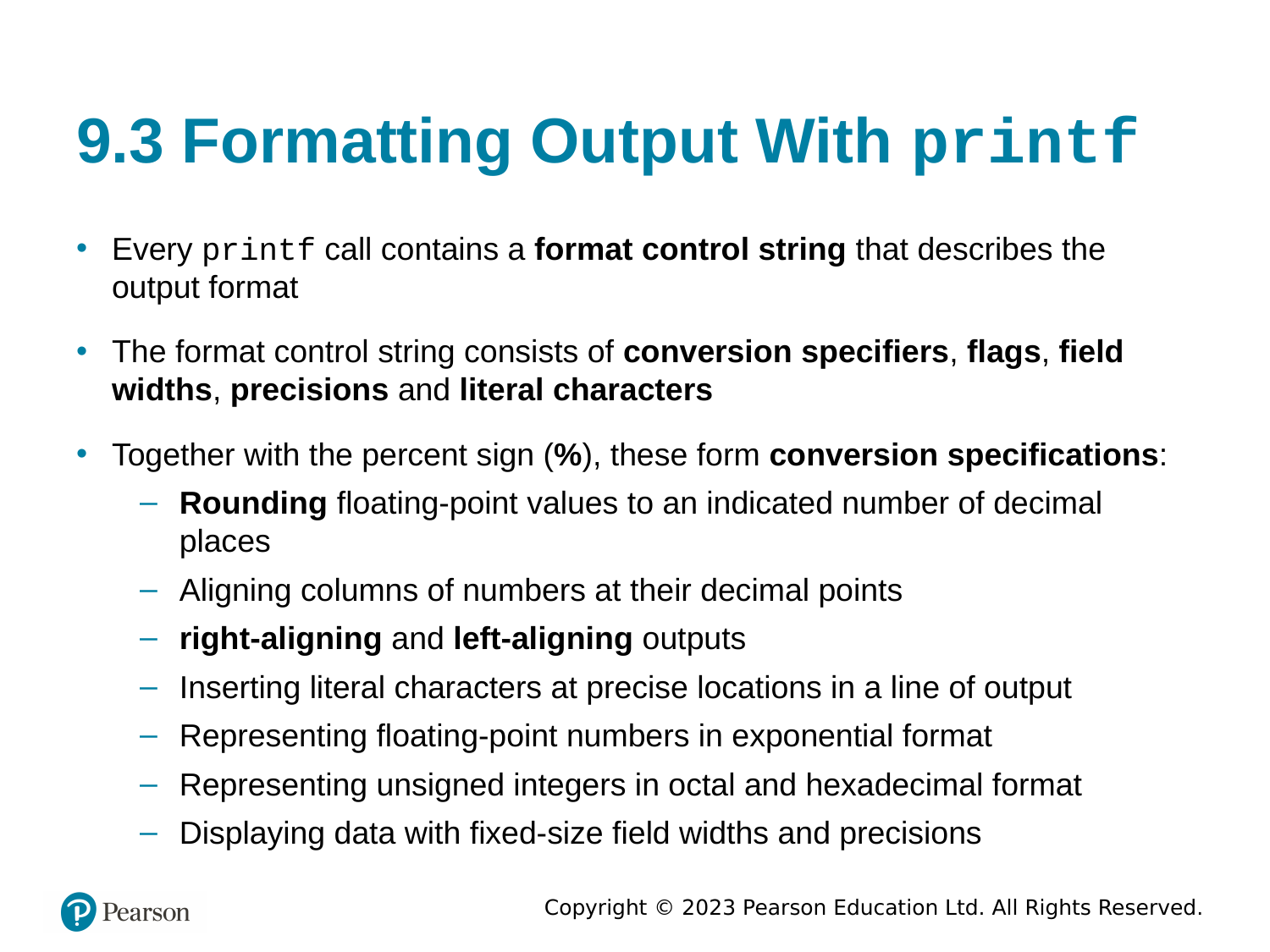

# 9.3 Formatting Output With printf
Every printf call contains a format control string that describes the output format
The format control string consists of conversion specifiers, flags, field widths, precisions and literal characters
Together with the percent sign (%), these form conversion specifications:
Rounding floating-point values to an indicated number of decimal places
Aligning columns of numbers at their decimal points
right-aligning and left-aligning outputs
Inserting literal characters at precise locations in a line of output
Representing floating-point numbers in exponential format
Representing unsigned integers in octal and hexadecimal format
Displaying data with fixed-size field widths and precisions